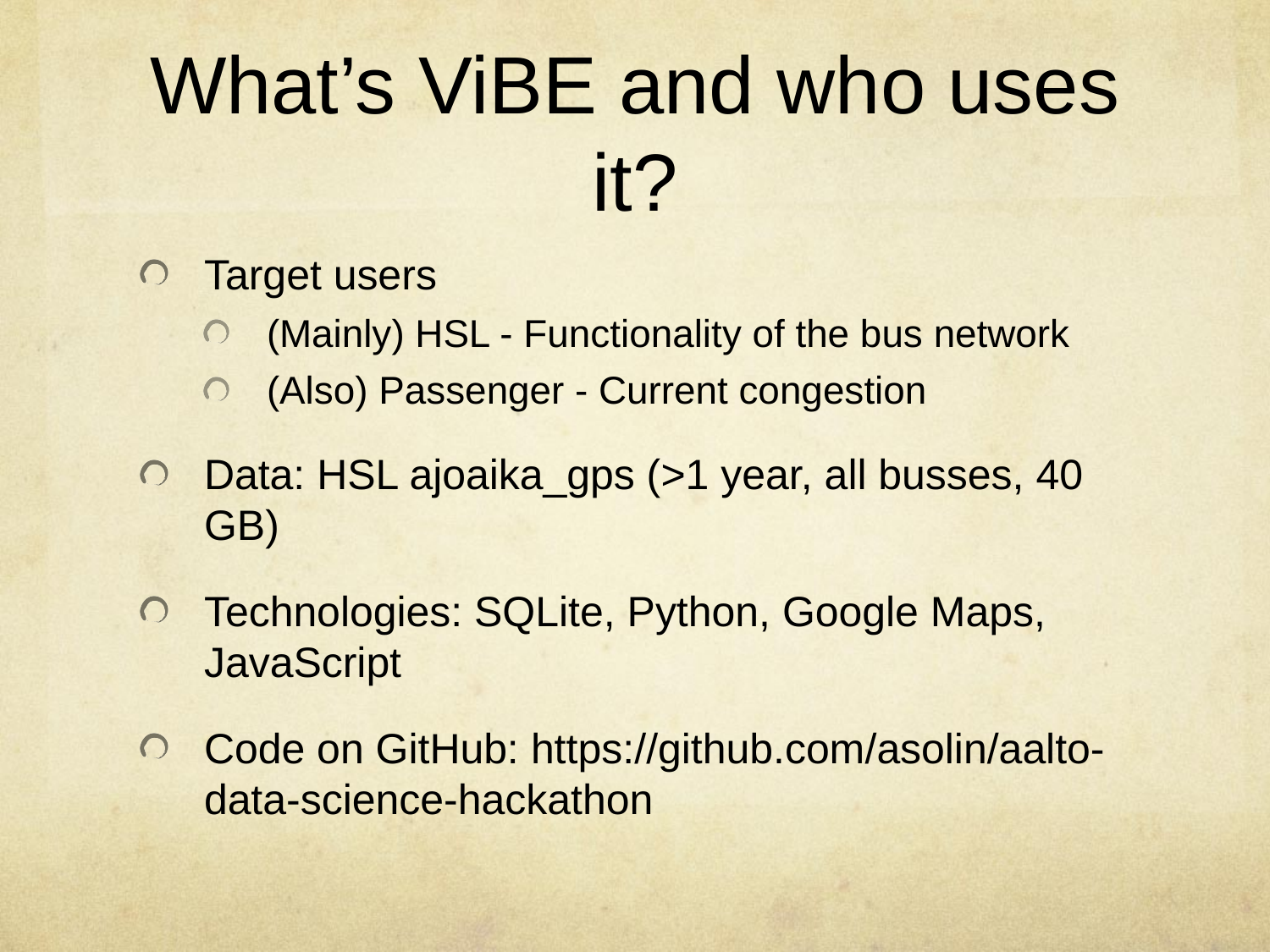

# What’s ViBE and who uses it?
Target users
(Mainly) HSL - Functionality of the bus network
(Also) Passenger - Current congestion
Data: HSL ajoaika_gps (>1 year, all busses, 40 GB)
Technologies: SQLite, Python, Google Maps, JavaScript
Code on GitHub: https://github.com/asolin/aalto-data-science-hackathon